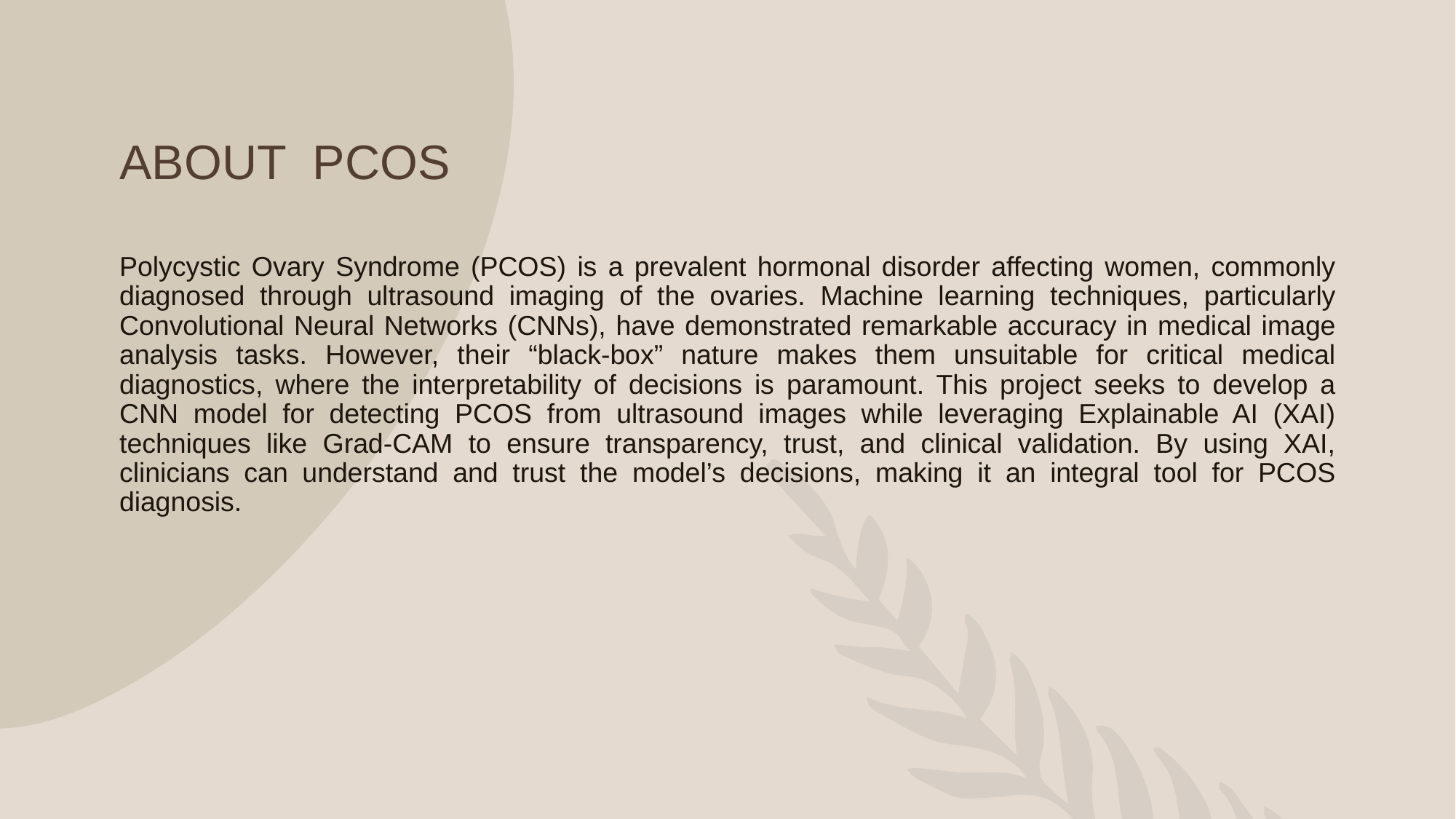

# ABOUT  PCOS
Polycystic Ovary Syndrome (PCOS) is a prevalent hormonal disorder affecting women, commonly diagnosed through ultrasound imaging of the ovaries. Machine learning techniques, particularly Convolutional Neural Networks (CNNs), have demonstrated remarkable accuracy in medical image analysis tasks. However, their “black-box” nature makes them unsuitable for critical medical diagnostics, where the interpretability of decisions is paramount. This project seeks to develop a CNN model for detecting PCOS from ultrasound images while leveraging Explainable AI (XAI) techniques like Grad-CAM to ensure transparency, trust, and clinical validation. By using XAI, clinicians can understand and trust the model’s decisions, making it an integral tool for PCOS diagnosis.